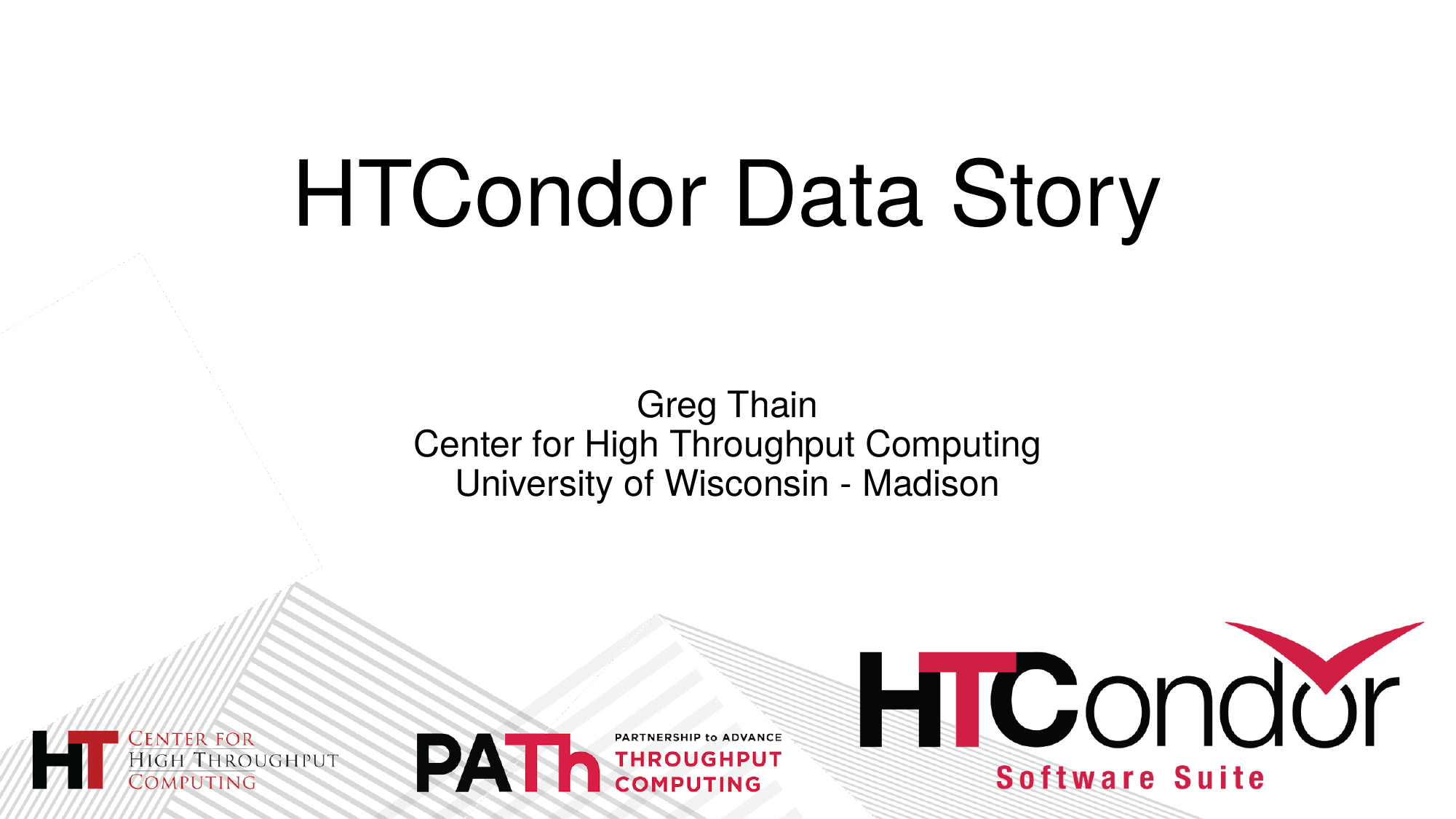

# HTCondor Data Story
Greg Thain
Center for High Throughput Computing
University of Wisconsin - Madison